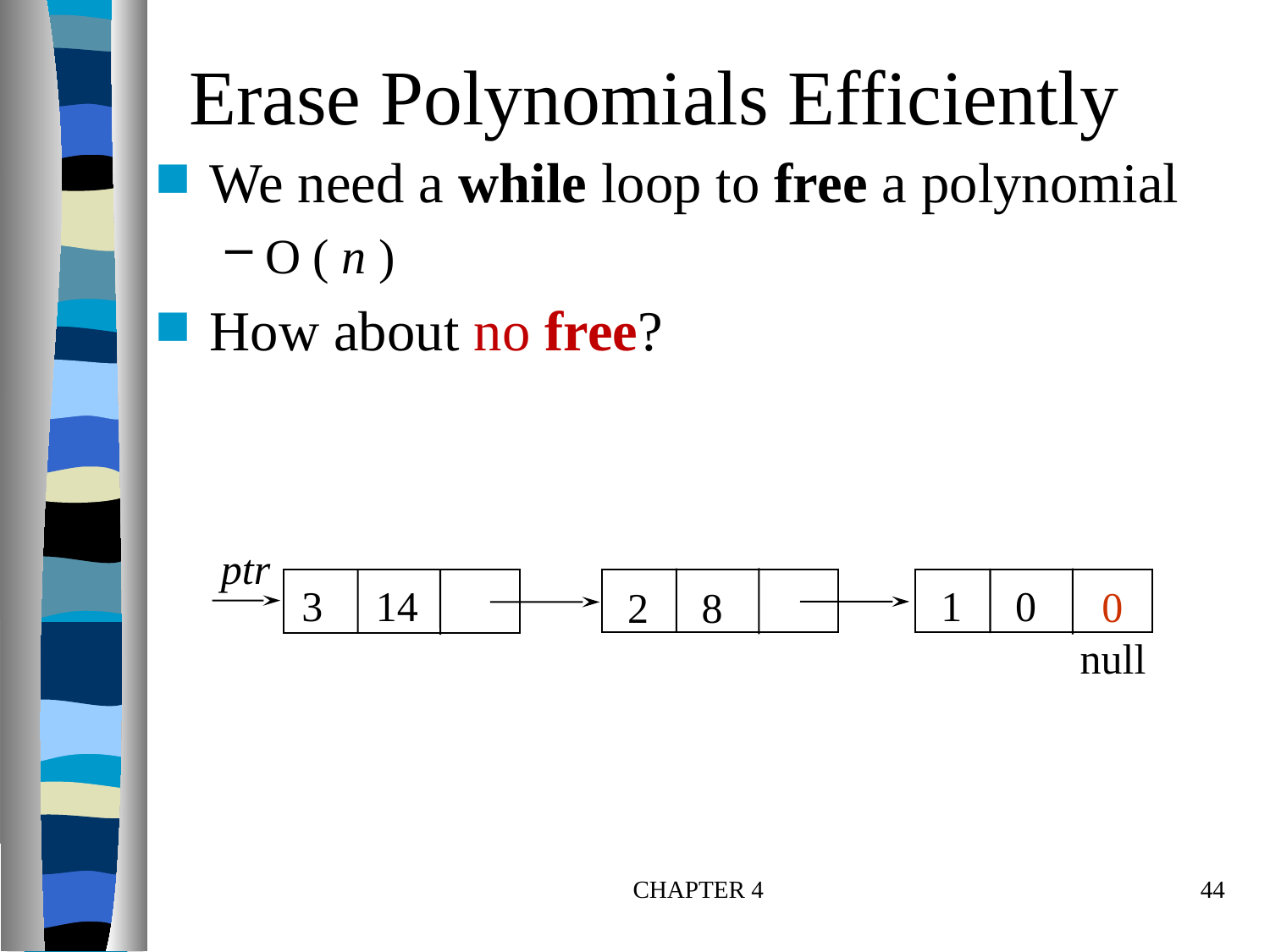

# Erase Polynomials Efficiently
We need a while loop to free a polynomial
O ( n )
How about no free?
ptr

1     0
3     14
0
2     8

null
CHAPTER 4
44